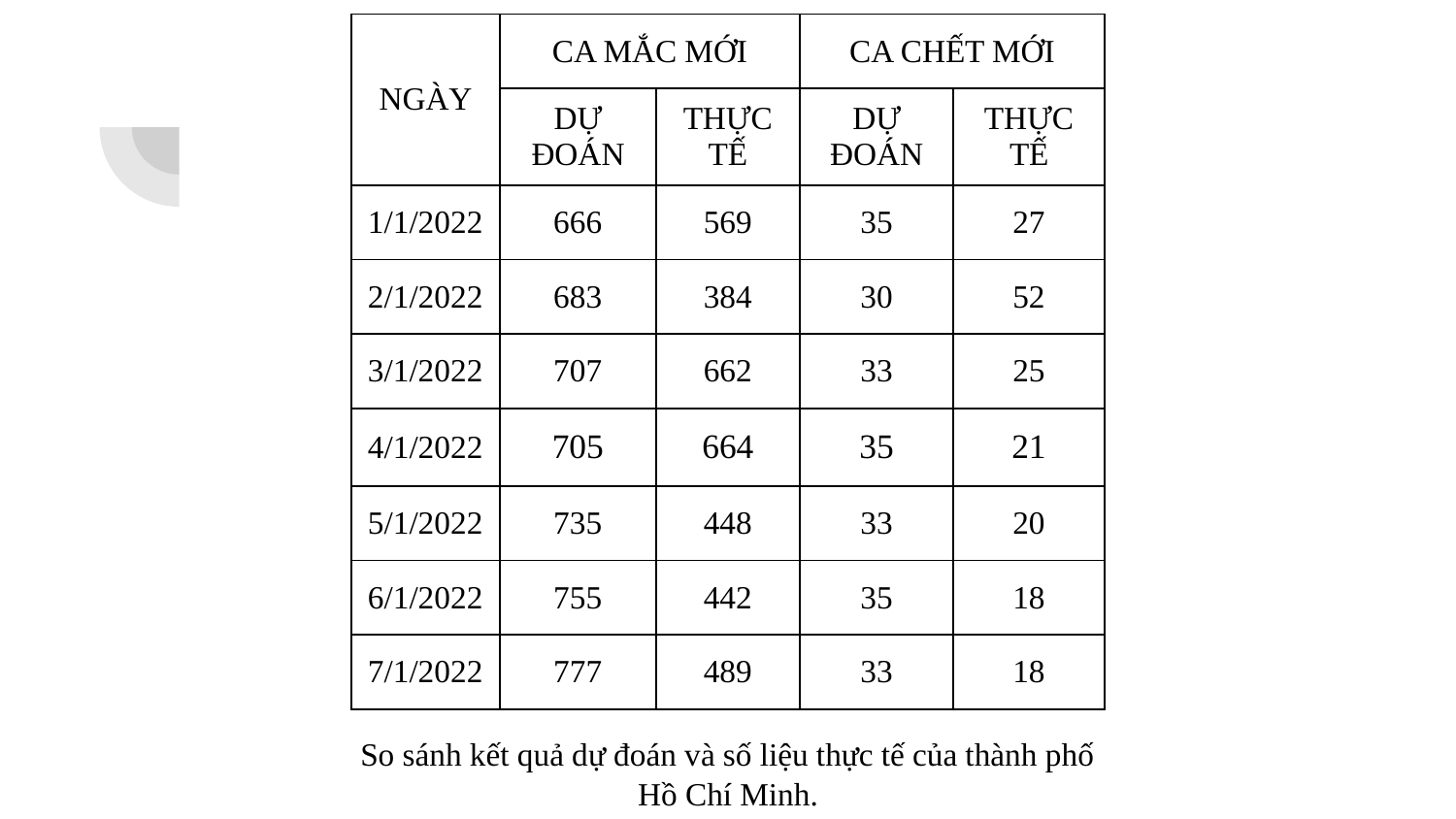

| NGÀY | CA MẮC MỚI |  | CA CHẾT MỚI |  |
| --- | --- | --- | --- | --- |
|  | DỰ ĐOÁN | THỰC TẾ | DỰ ĐOÁN | THỰC TẾ |
| 1/1/2022 | 666 | 569 | 35 | 27 |
| 2/1/2022 | 683 | 384 | 30 | 52 |
| 3/1/2022 | 707 | 662 | 33 | 25 |
| 4/1/2022 | 705 | 664 | 35 | 21 |
| 5/1/2022 | 735 | 448 | 33 | 20 |
| 6/1/2022 | 755 | 442 | 35 | 18 |
| 7/1/2022 | 777 | 489 | 33 | 18 |
So sánh kết quả dự đoán và số liệu thực tế của thành phố Hồ Chí Minh.